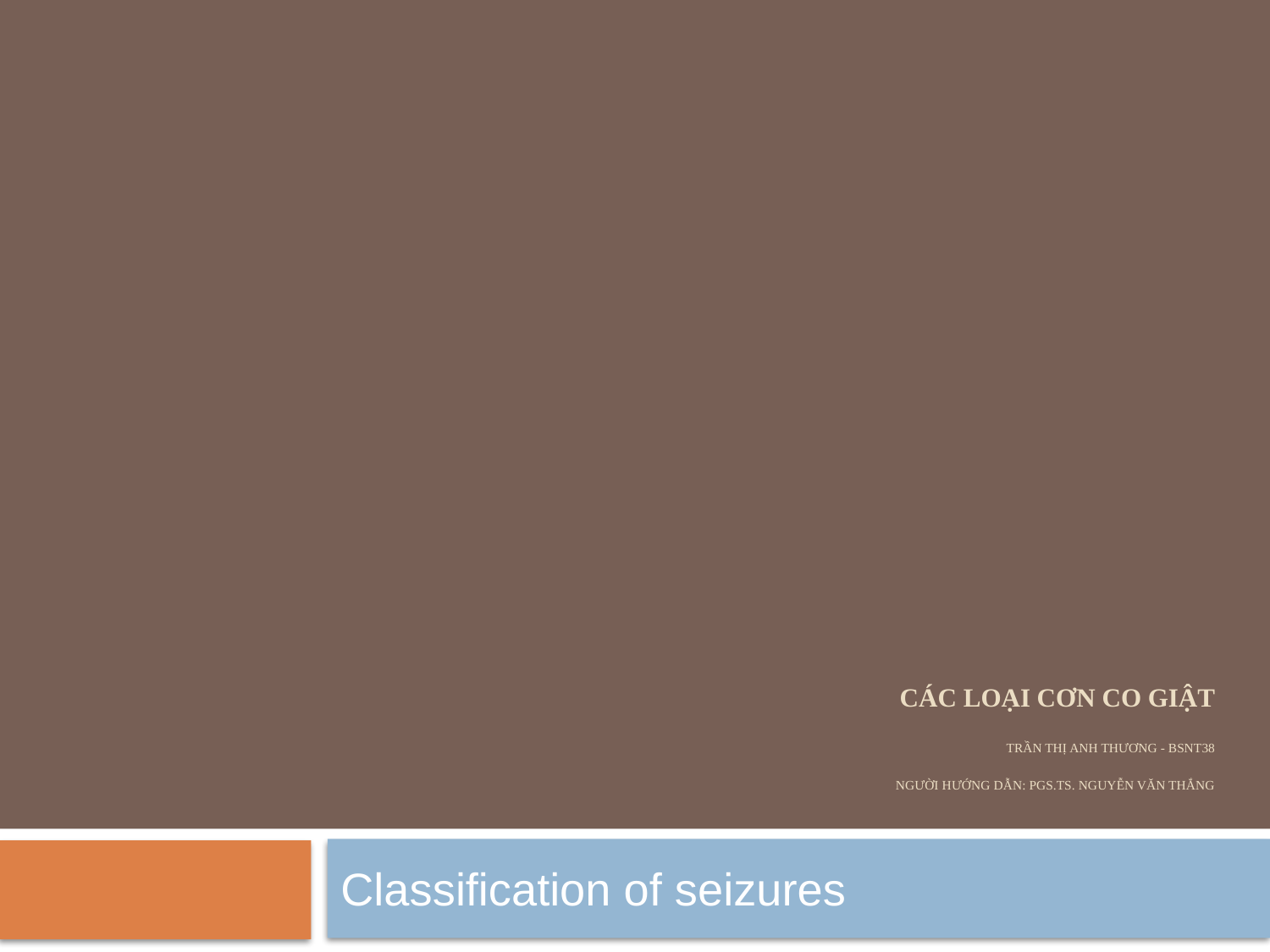

# các loại cơn co giật Trần thị anh thương - BSNT38 người hướng dẫn: PGS.TS. Nguyễn Văn Thắng
Classification of seizures